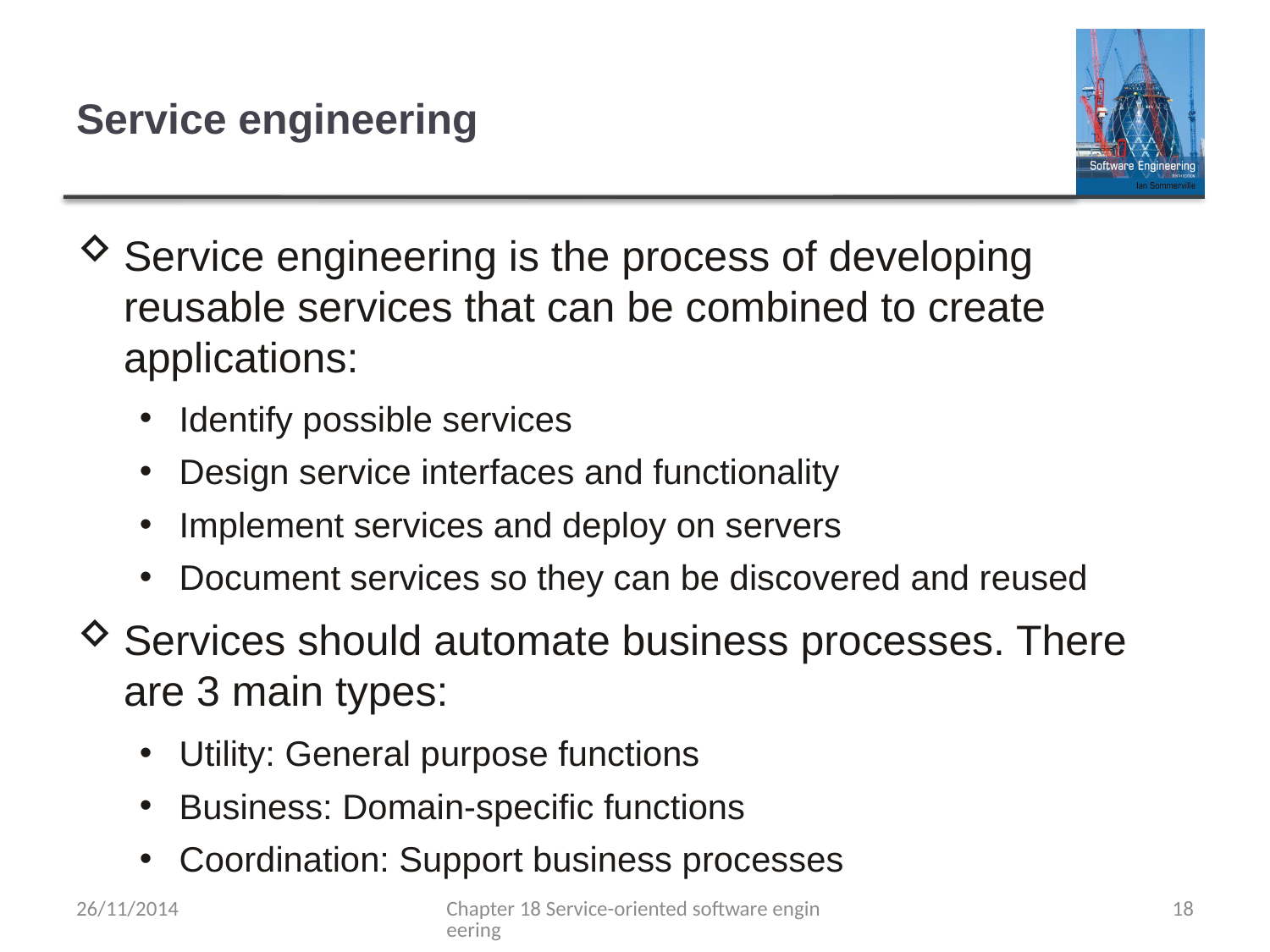

# Service engineering
Service engineering is the process of developing reusable services that can be combined to create applications:
Identify possible services
Design service interfaces and functionality
Implement services and deploy on servers
Document services so they can be discovered and reused
Services should automate business processes. There are 3 main types:
Utility: General purpose functions
Business: Domain-specific functions
Coordination: Support business processes
26/11/2014
Chapter 18 Service-oriented software engineering
18